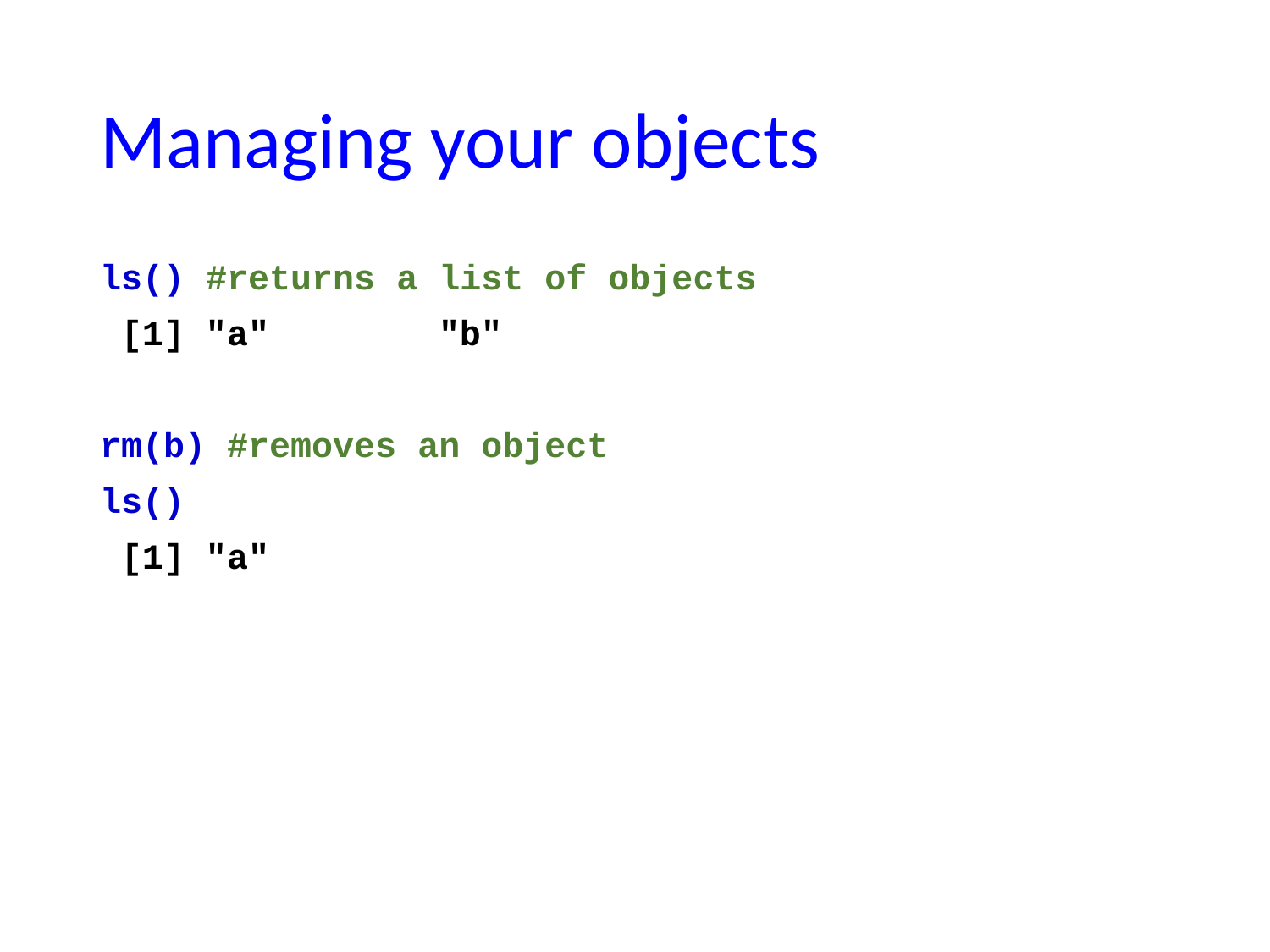

# Managing your objects
ls() #returns a list of objects
 [1] "a"        "b"

rm(b) #removes an object
ls()
 [1] "a"